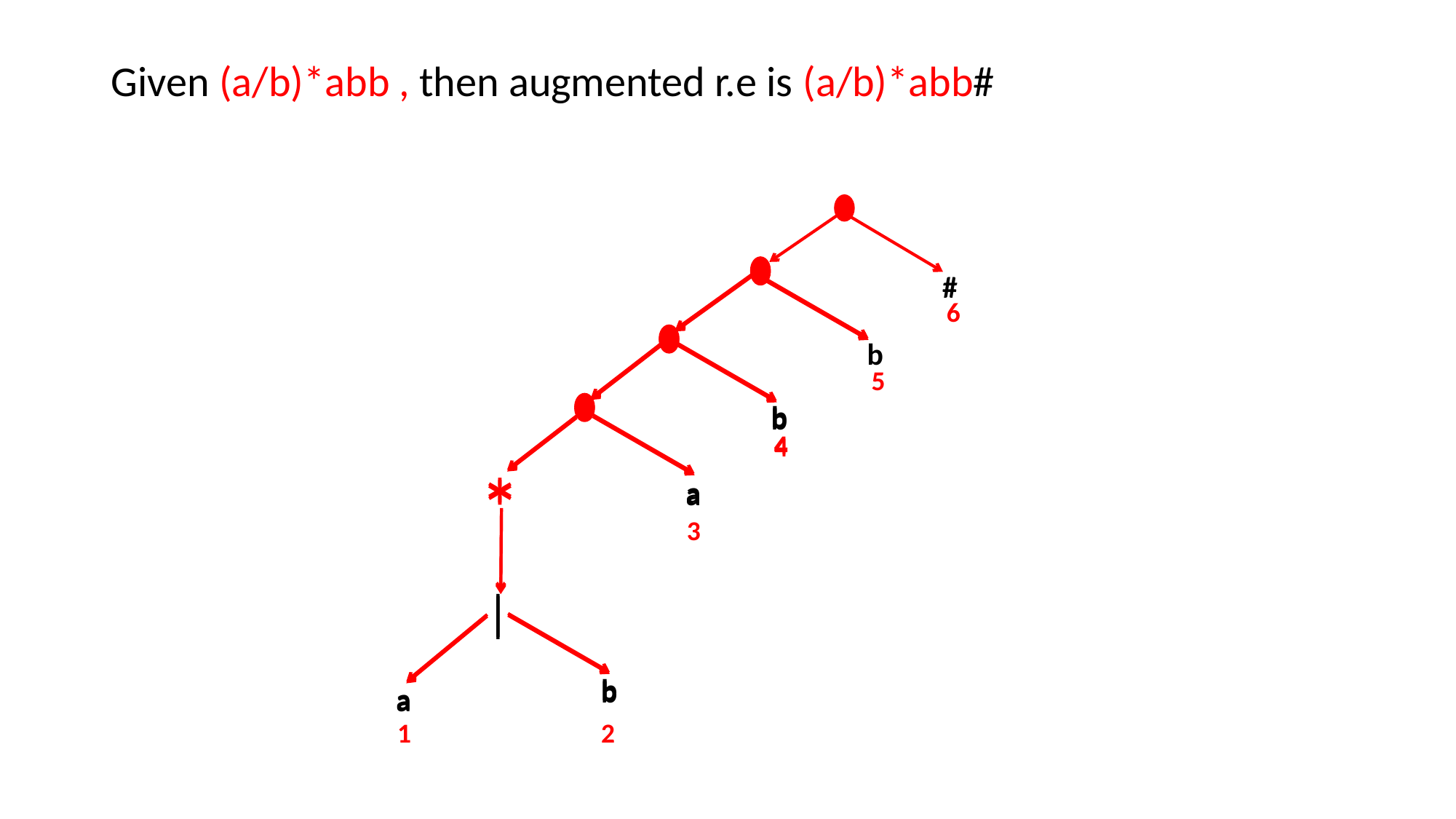

Given (a/b)*abb , then augmented r.e is (a/b)*abb#

#

b
b

4
*
a
|
b
a

6

5
b

4
*
a
3
|
b
a
1
2